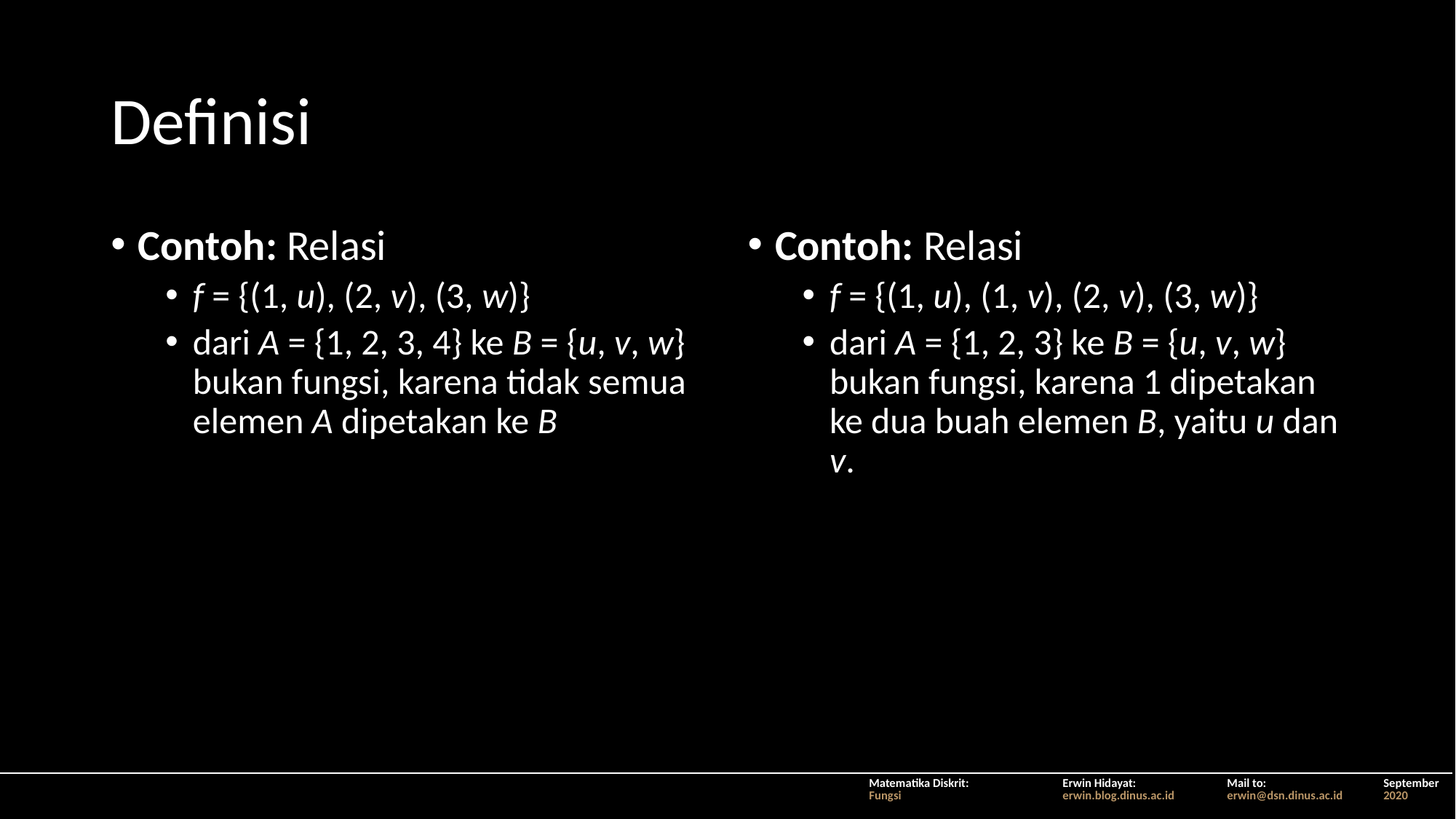

# Definisi
Contoh: Relasi
f = {(1, u), (2, v), (3, w)}
dari A = {1, 2, 3, 4} ke B = {u, v, w} bukan fungsi, karena tidak semua elemen A dipetakan ke B
Contoh: Relasi
f = {(1, u), (1, v), (2, v), (3, w)}
dari A = {1, 2, 3} ke B = {u, v, w} bukan fungsi, karena 1 dipetakan ke dua buah elemen B, yaitu u dan v.